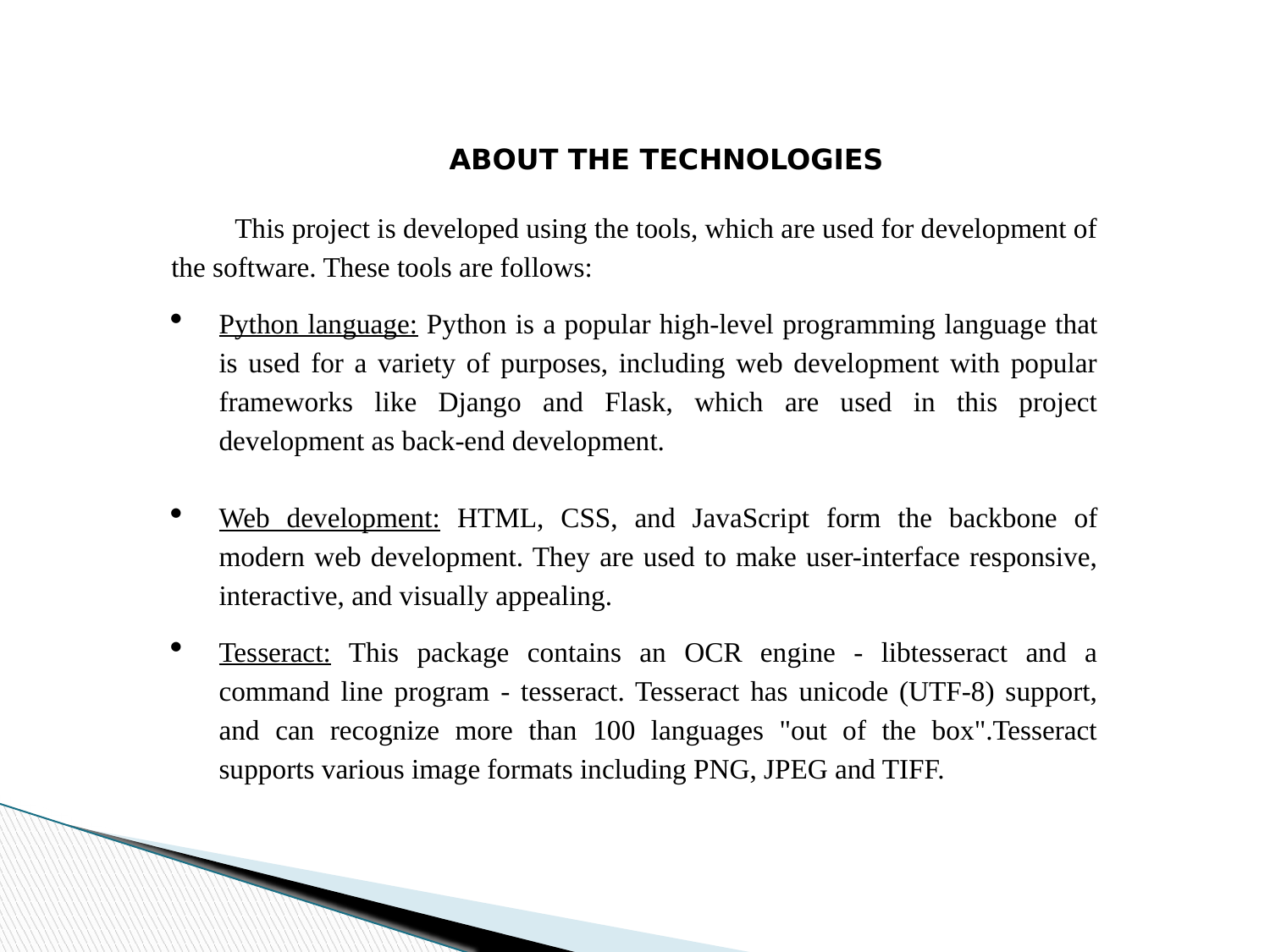

ABOUT THE TECHNOLOGIES

This project is developed using the tools, which are used for development of the software. These tools are follows:
Python language: Python is a popular high-level programming language that is used for a variety of purposes, including web development with popular frameworks like Django and Flask, which are used in this project development as back-end development.

Web development: HTML, CSS, and JavaScript form the backbone of modern web development. They are used to make user-interface responsive, interactive, and visually appealing.
Tesseract: This package contains an OCR engine - libtesseract and a command line program - tesseract. Tesseract has unicode (UTF-8) support, and can recognize more than 100 languages "out of the box".Tesseract supports various image formats including PNG, JPEG and TIFF.